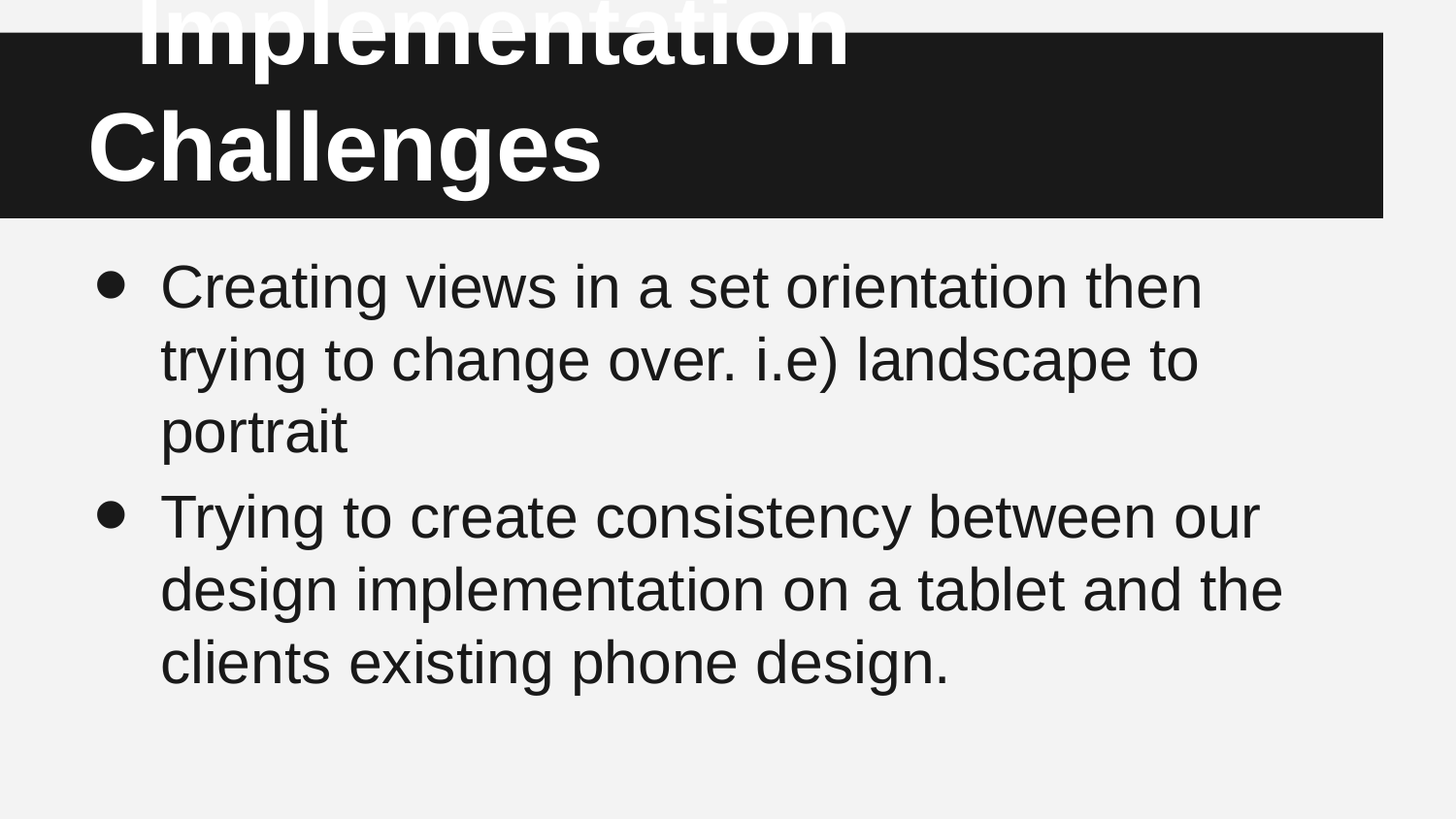

# Implementation Challenges
Creating views in a set orientation then trying to change over. i.e) landscape to portrait
Trying to create consistency between our design implementation on a tablet and the clients existing phone design.